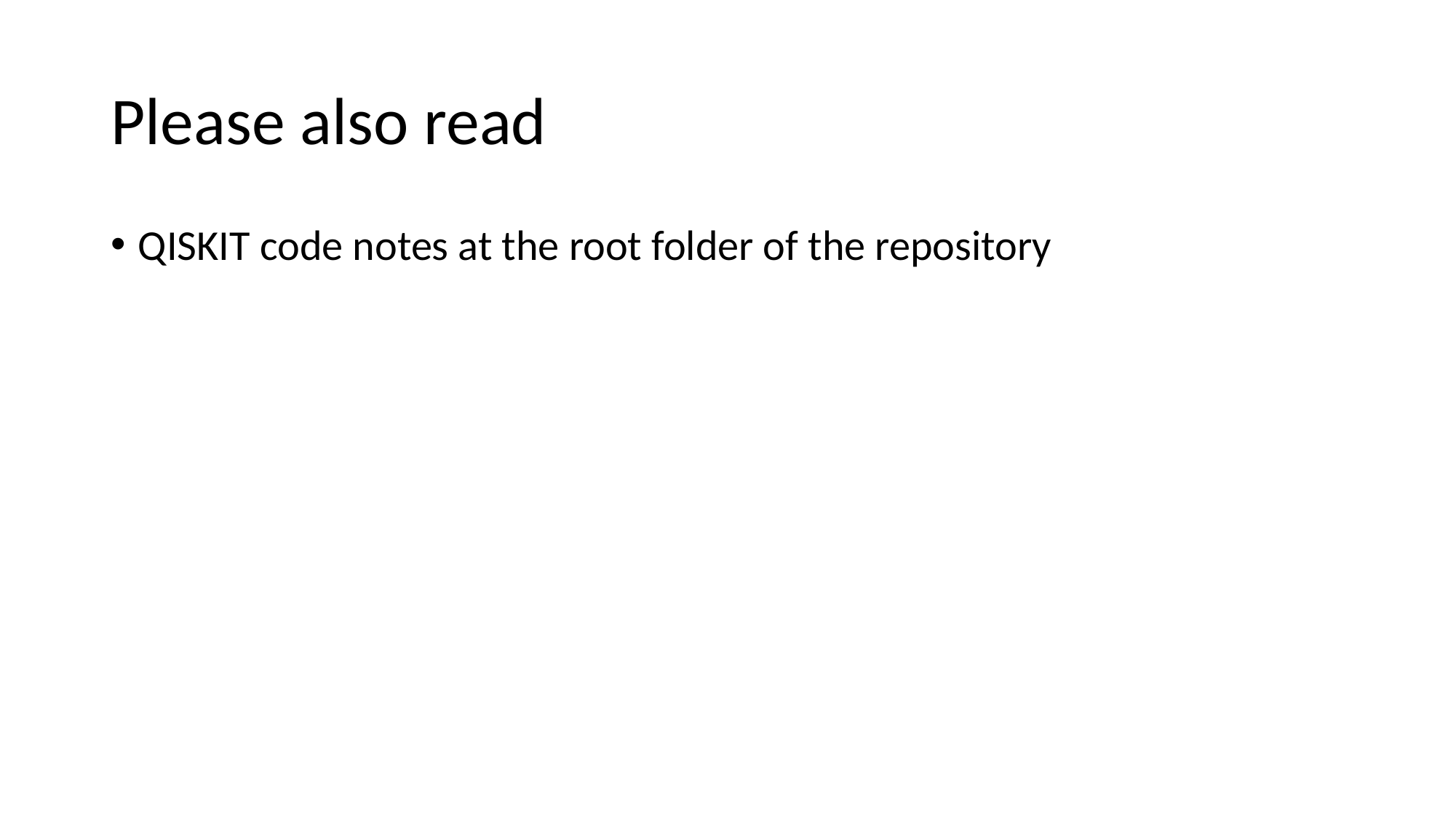

# Please also read
QISKIT code notes at the root folder of the repository